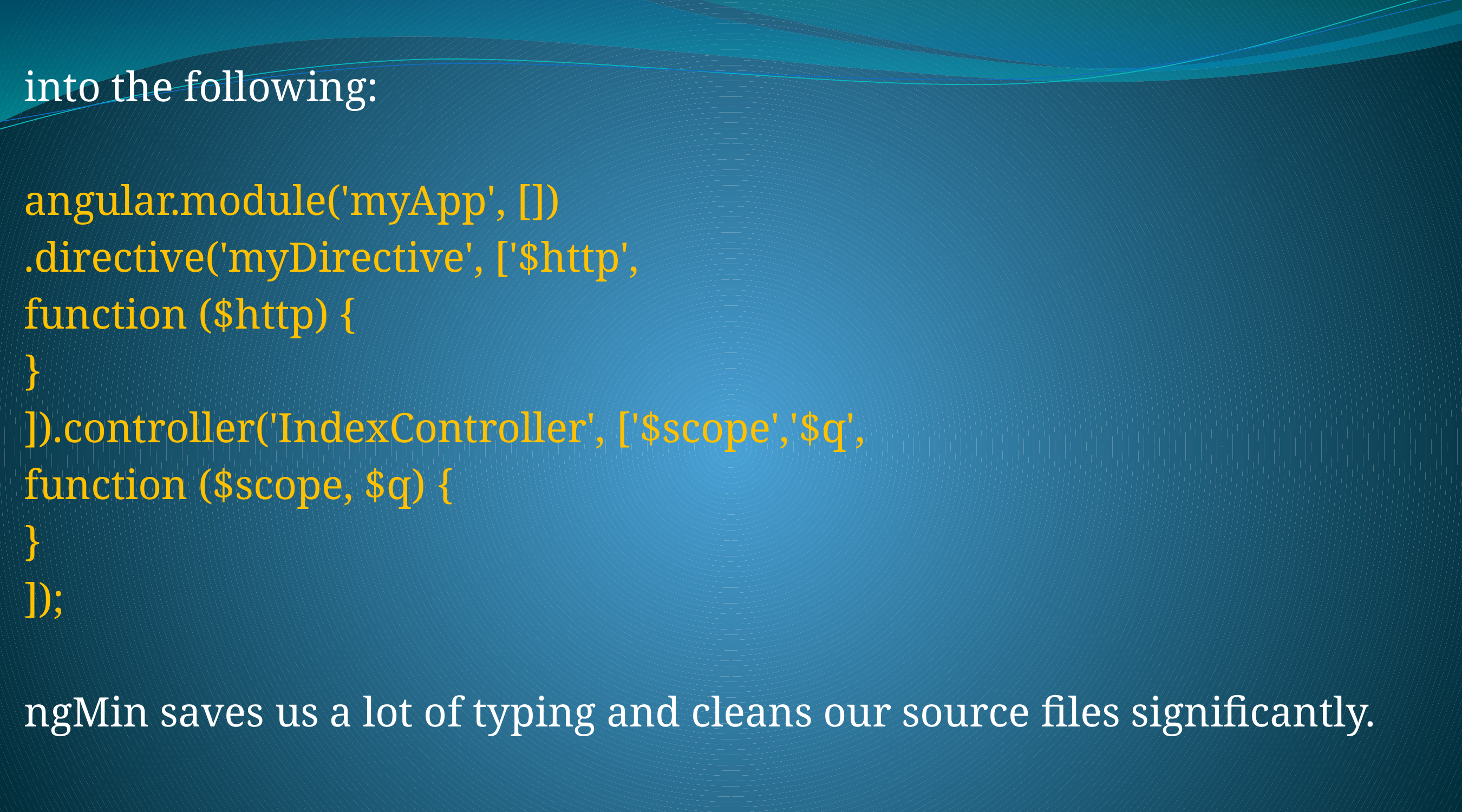

into the following:

angular.module('myApp', [])
.directive('myDirective', ['$http',
function ($http) {
}
]).controller('IndexController', ['$scope','$q',
function ($scope, $q) {
}
]);

ngMin saves us a lot of typing and cleans our source files significantly.